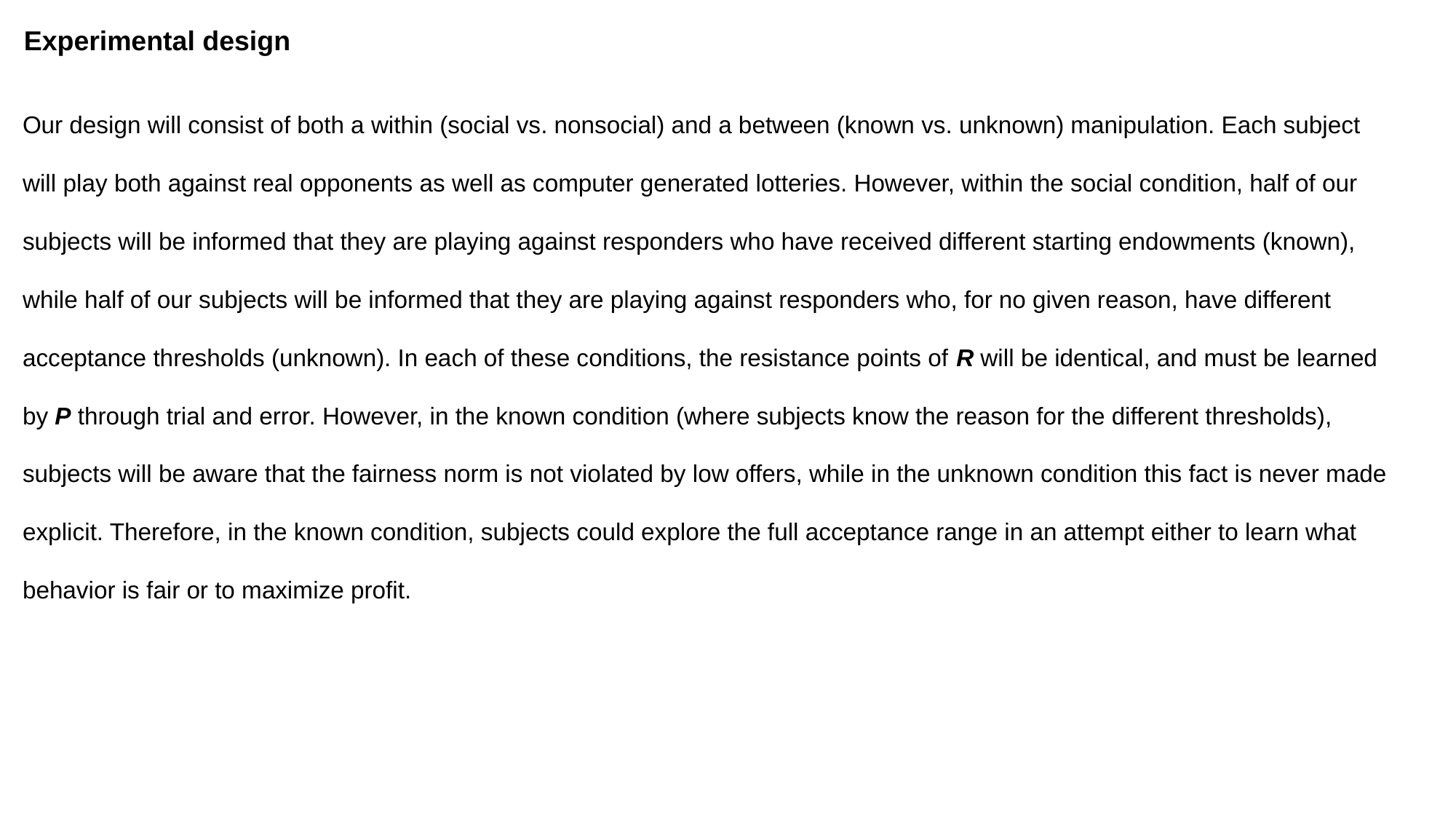

Experimental design
Our design will consist of both a within (social vs. nonsocial) and a between (known vs. unknown) manipulation. Each subject will play both against real opponents as well as computer generated lotteries. However, within the social condition, half of our subjects will be informed that they are playing against responders who have received different starting endowments (known), while half of our subjects will be informed that they are playing against responders who, for no given reason, have different acceptance thresholds (unknown). In each of these conditions, the resistance points of R will be identical, and must be learned by P through trial and error. However, in the known condition (where subjects know the reason for the different thresholds), subjects will be aware that the fairness norm is not violated by low offers, while in the unknown condition this fact is never made explicit. Therefore, in the known condition, subjects could explore the full acceptance range in an attempt either to learn what behavior is fair or to maximize profit.